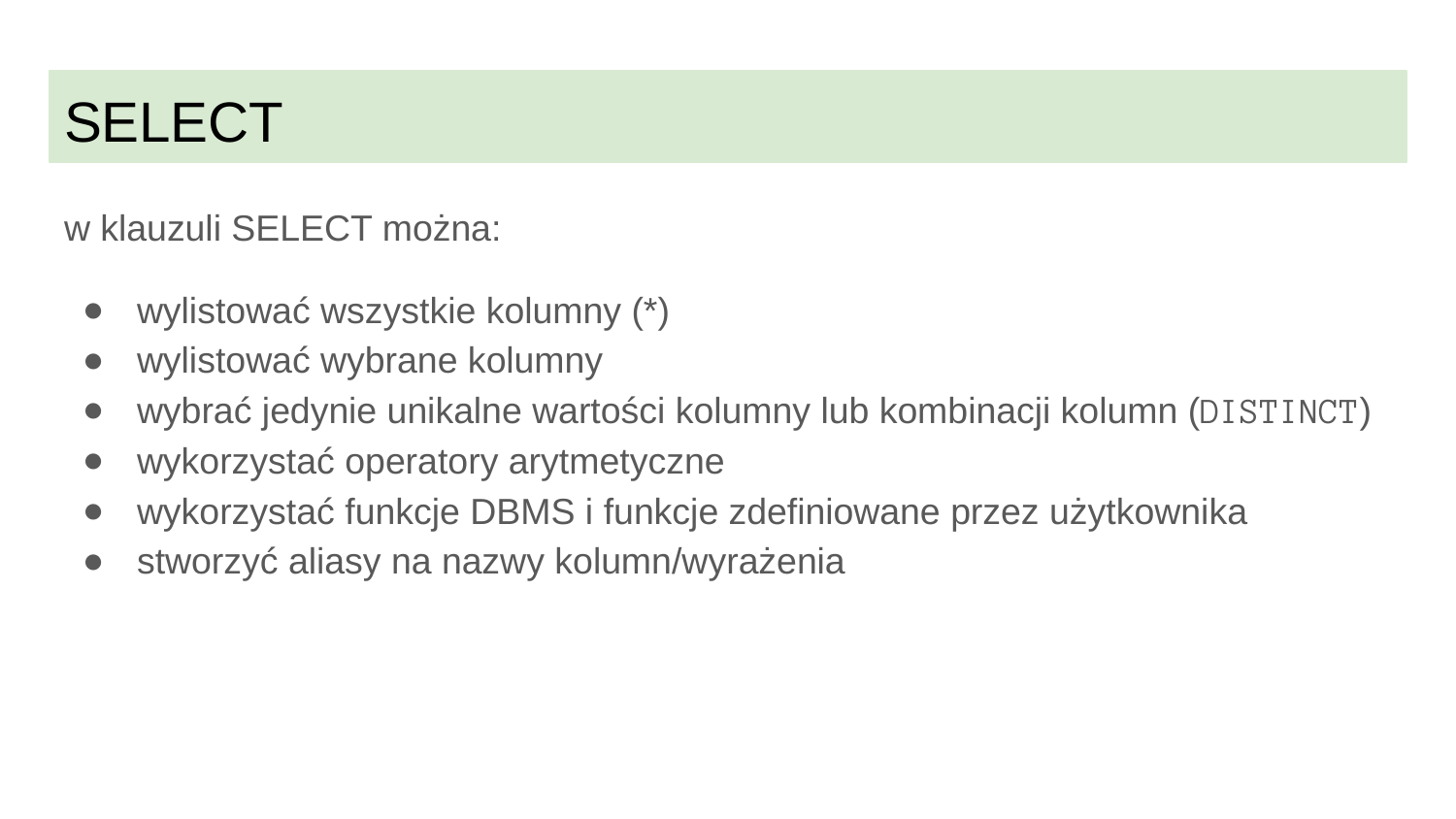

# SELECT
w klauzuli SELECT można:
wylistować wszystkie kolumny (*)
wylistować wybrane kolumny
wybrać jedynie unikalne wartości kolumny lub kombinacji kolumn (DISTINCT)
wykorzystać operatory arytmetyczne
wykorzystać funkcje DBMS i funkcje zdefiniowane przez użytkownika
stworzyć aliasy na nazwy kolumn/wyrażenia